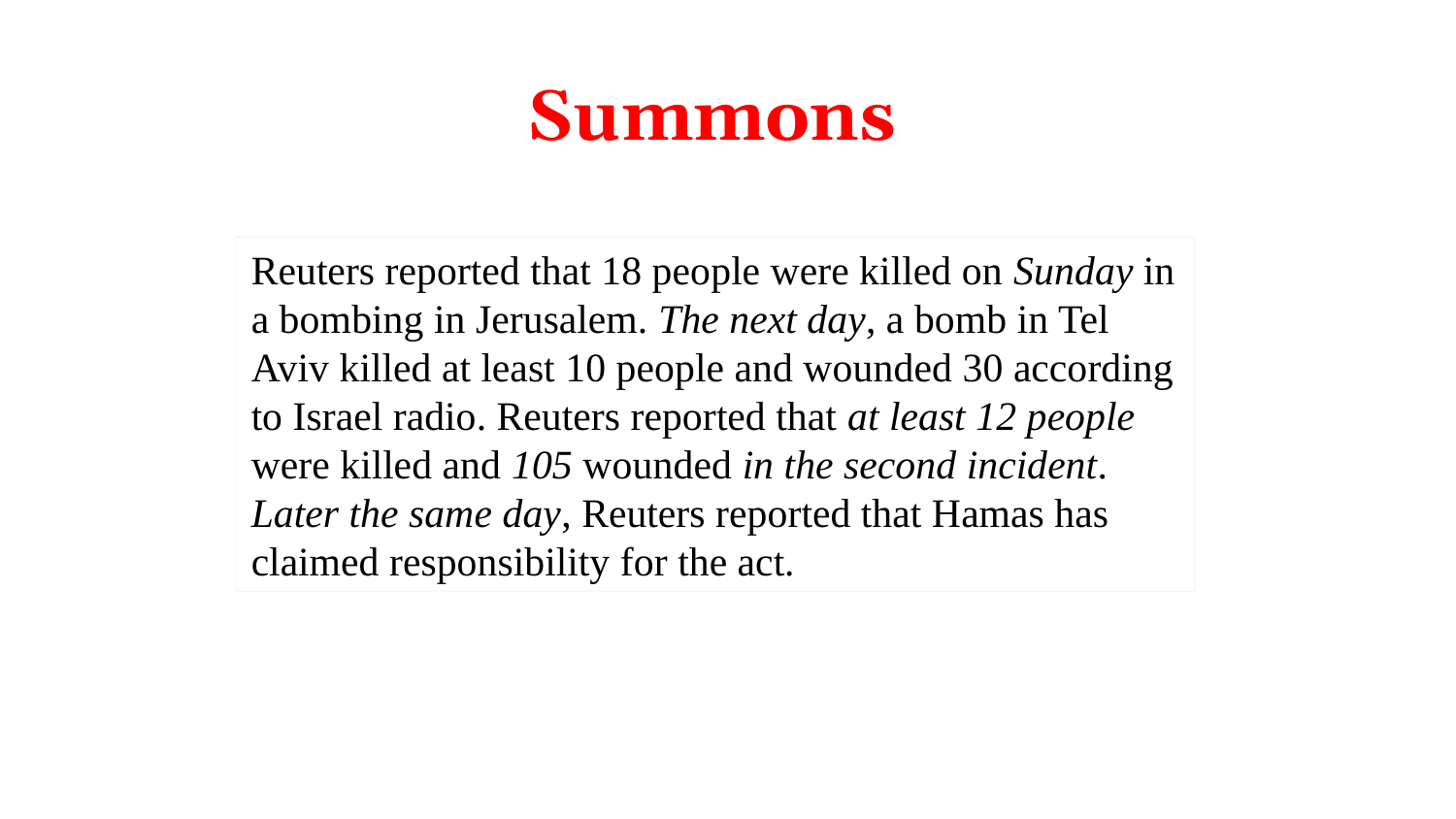

# Summons
Reuters reported that 18 people were killed on Sunday in a bombing in Jerusalem. The next day, a bomb in Tel Aviv killed at least 10 people and wounded 30 according to Israel radio. Reuters reported that at least 12 people were killed and 105 wounded in the second incident. Later the same day, Reuters reported that Hamas has claimed responsibility for the act.